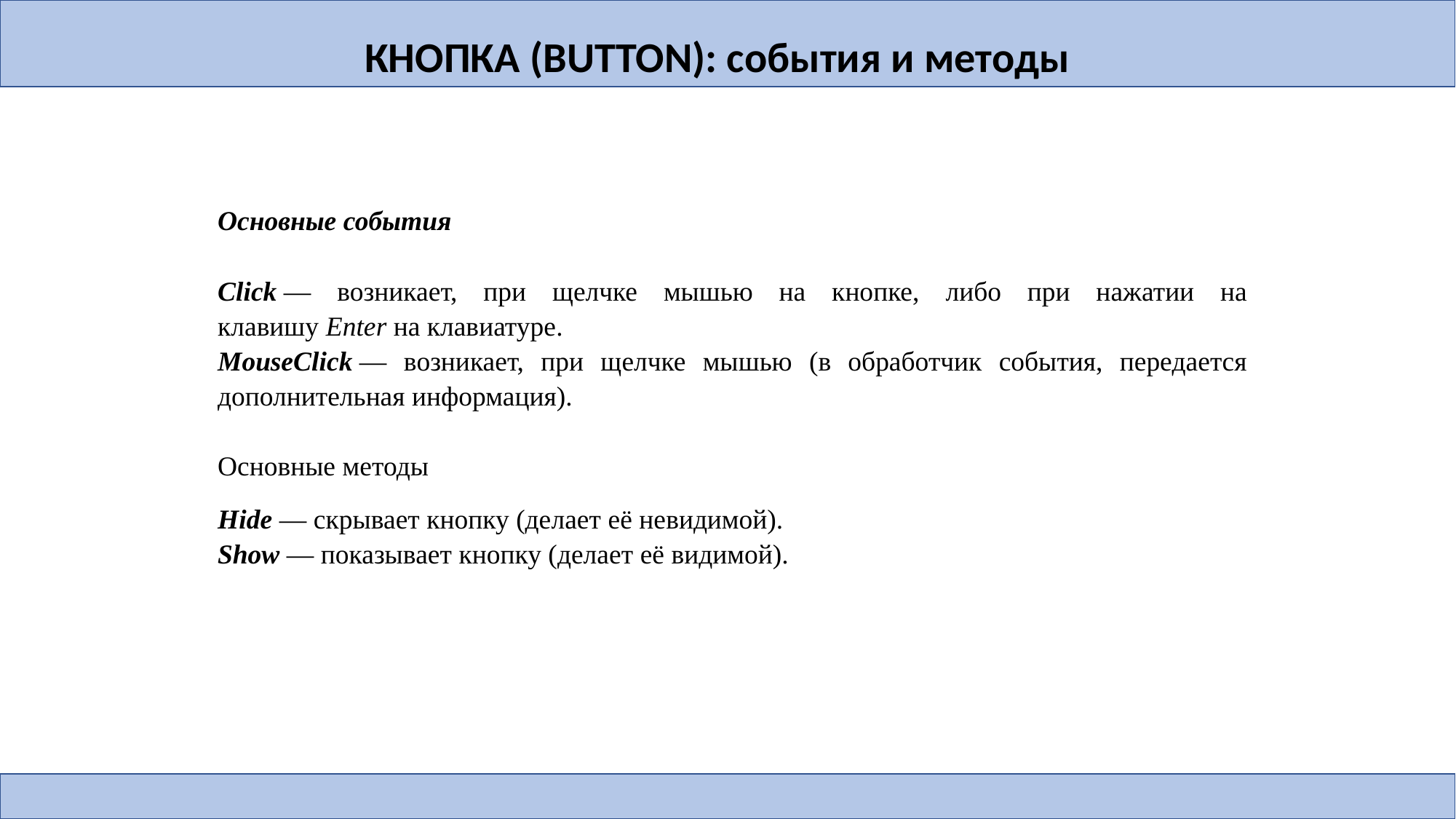

КНОПКА (BUTTON): события и методы
Основные события

Click — возникает, при щелчке мышью на кнопке, либо при нажатии на клавишу Enter на клавиатуре.
MouseClick — возникает, при щелчке мышью (в обработчик события, передается дополнительная информация).

Основные методы
Hide — скрывает кнопку (делает её невидимой).
Show — показывает кнопку (делает её видимой).